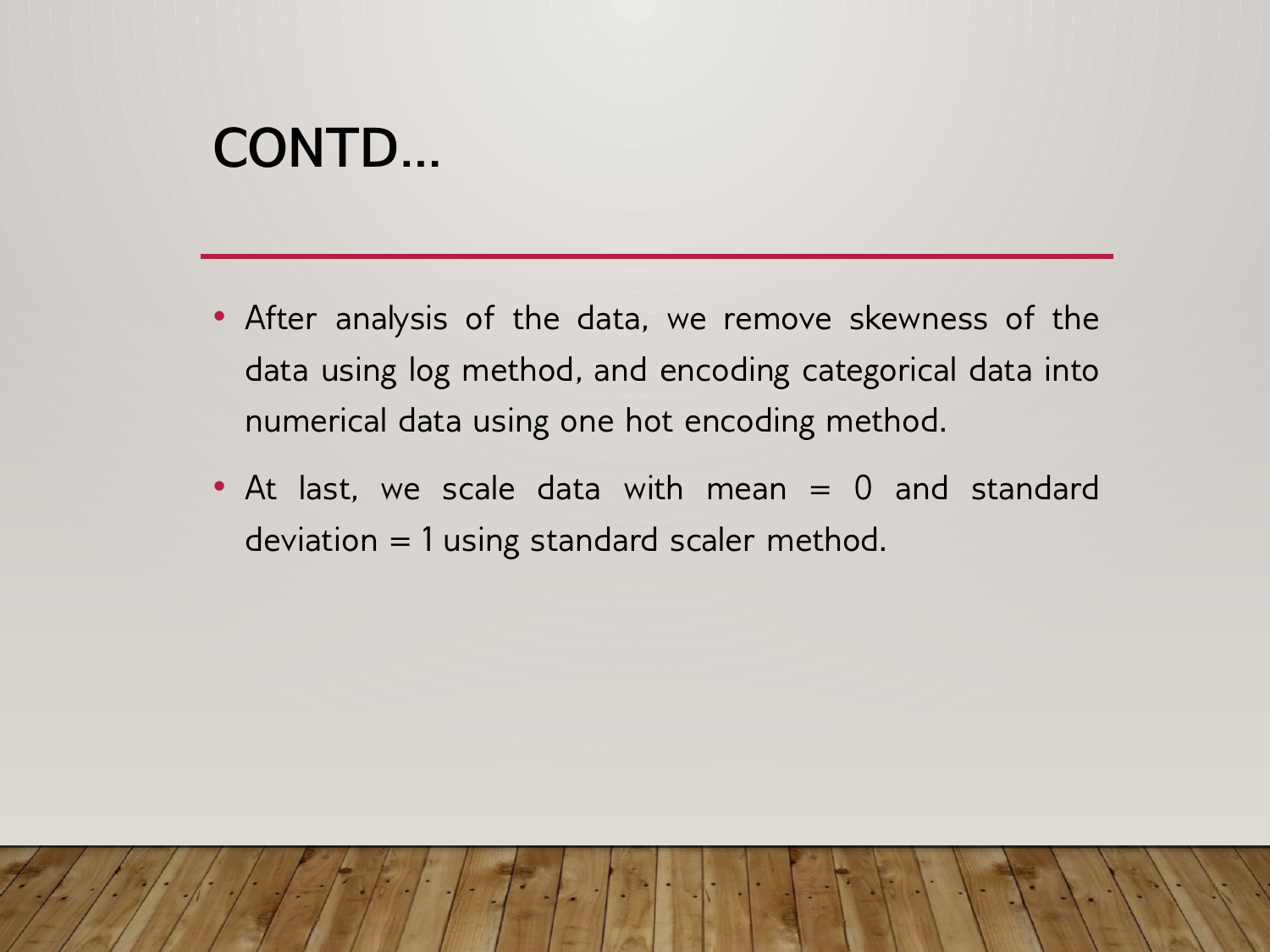

# Contd…
After analysis of the data, we remove skewness of the data using log method, and encoding categorical data into numerical data using one hot encoding method.
At last, we scale data with mean = 0 and standard deviation = 1 using standard scaler method.